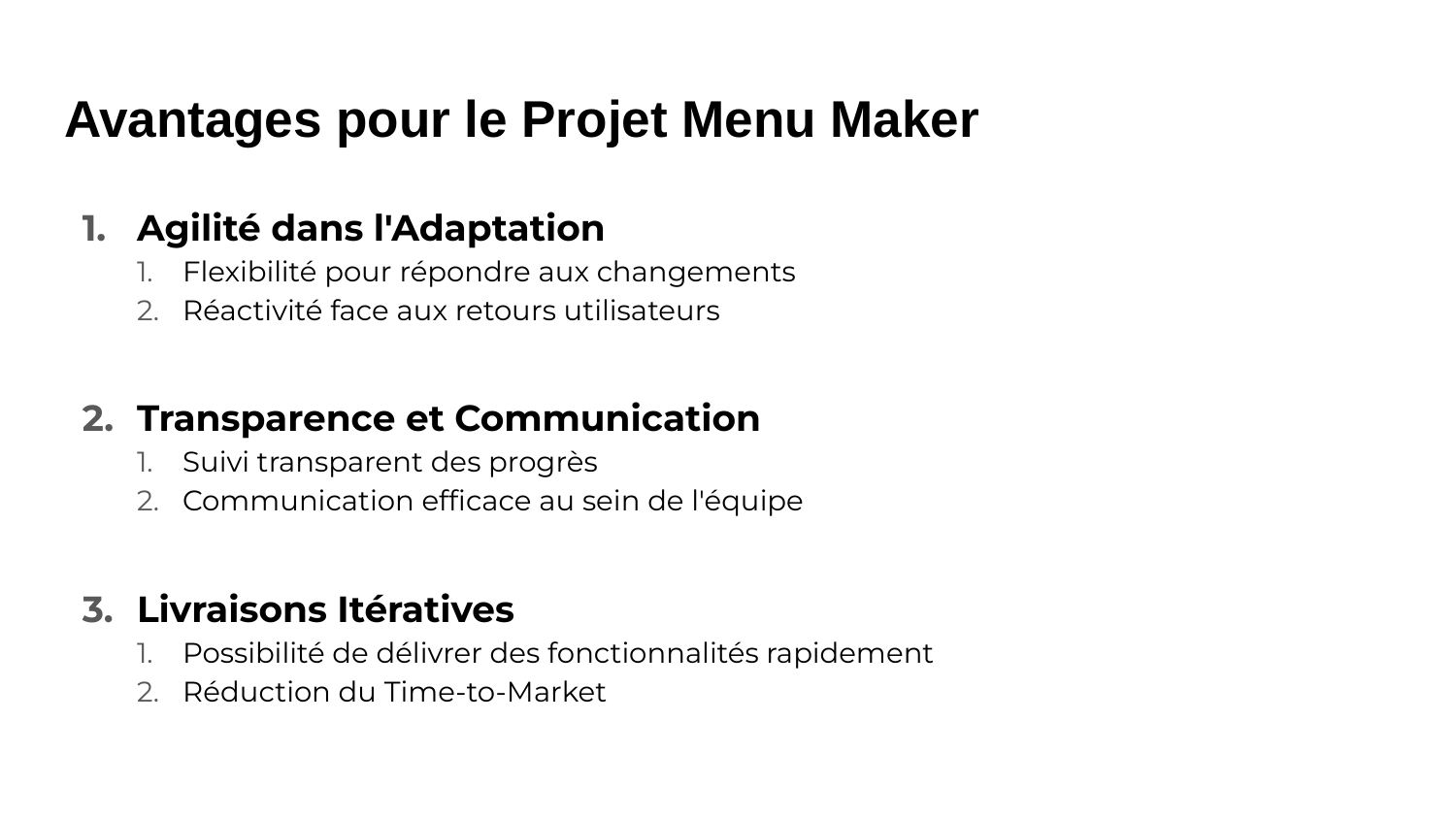

# Avantages pour le Projet Menu Maker
Agilité dans l'Adaptation
Flexibilité pour répondre aux changements
Réactivité face aux retours utilisateurs

Transparence et Communication
Suivi transparent des progrès
Communication efficace au sein de l'équipe

Livraisons Itératives
Possibilité de délivrer des fonctionnalités rapidement
Réduction du Time-to-Market